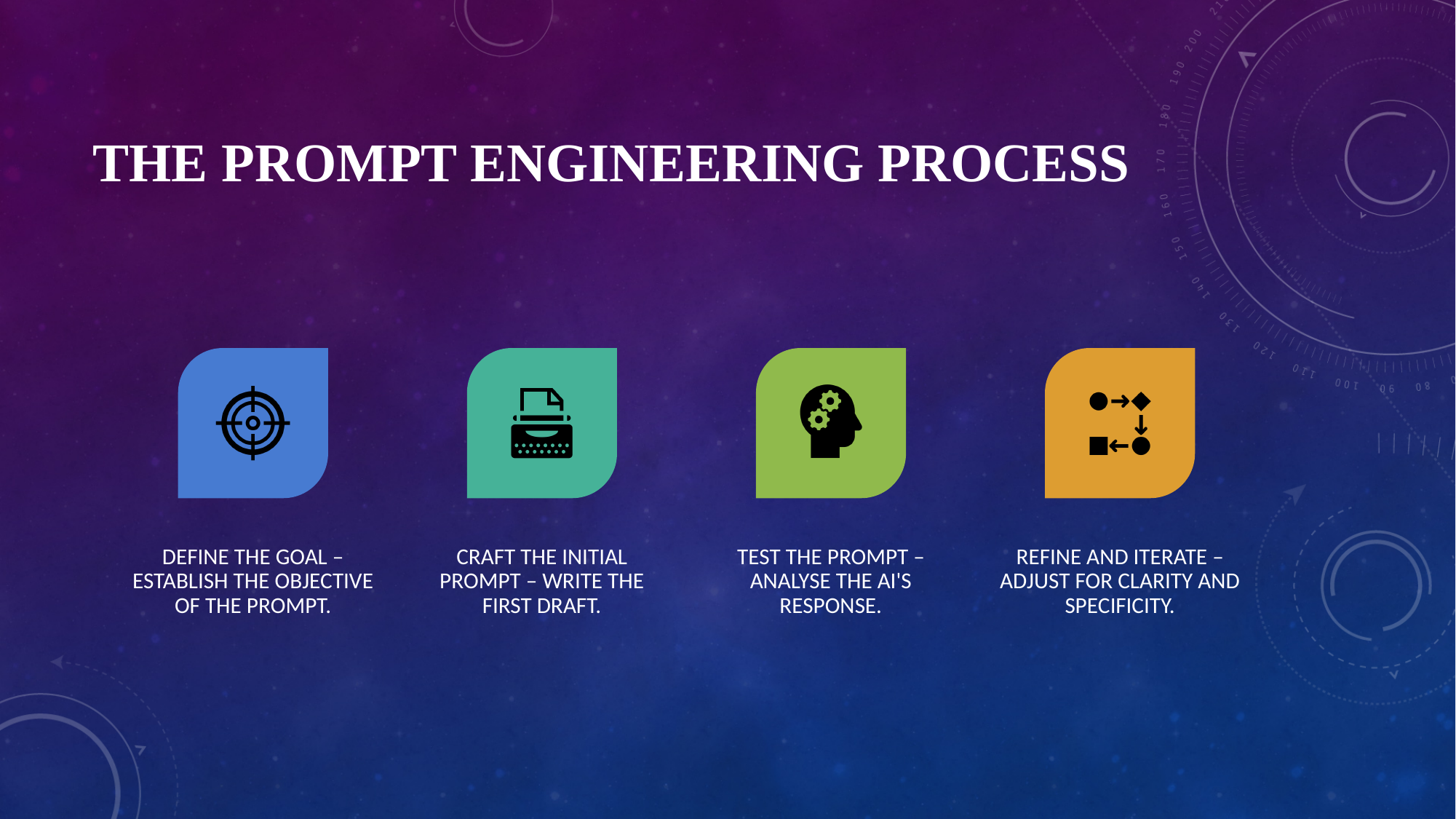

# The Prompt Engineering Process
Define the Goal – Establish the objective of the prompt.
Craft the Initial Prompt – Write the first draft.
Test the Prompt – Analyse the AI's response.
Refine and Iterate – Adjust for clarity and specificity.